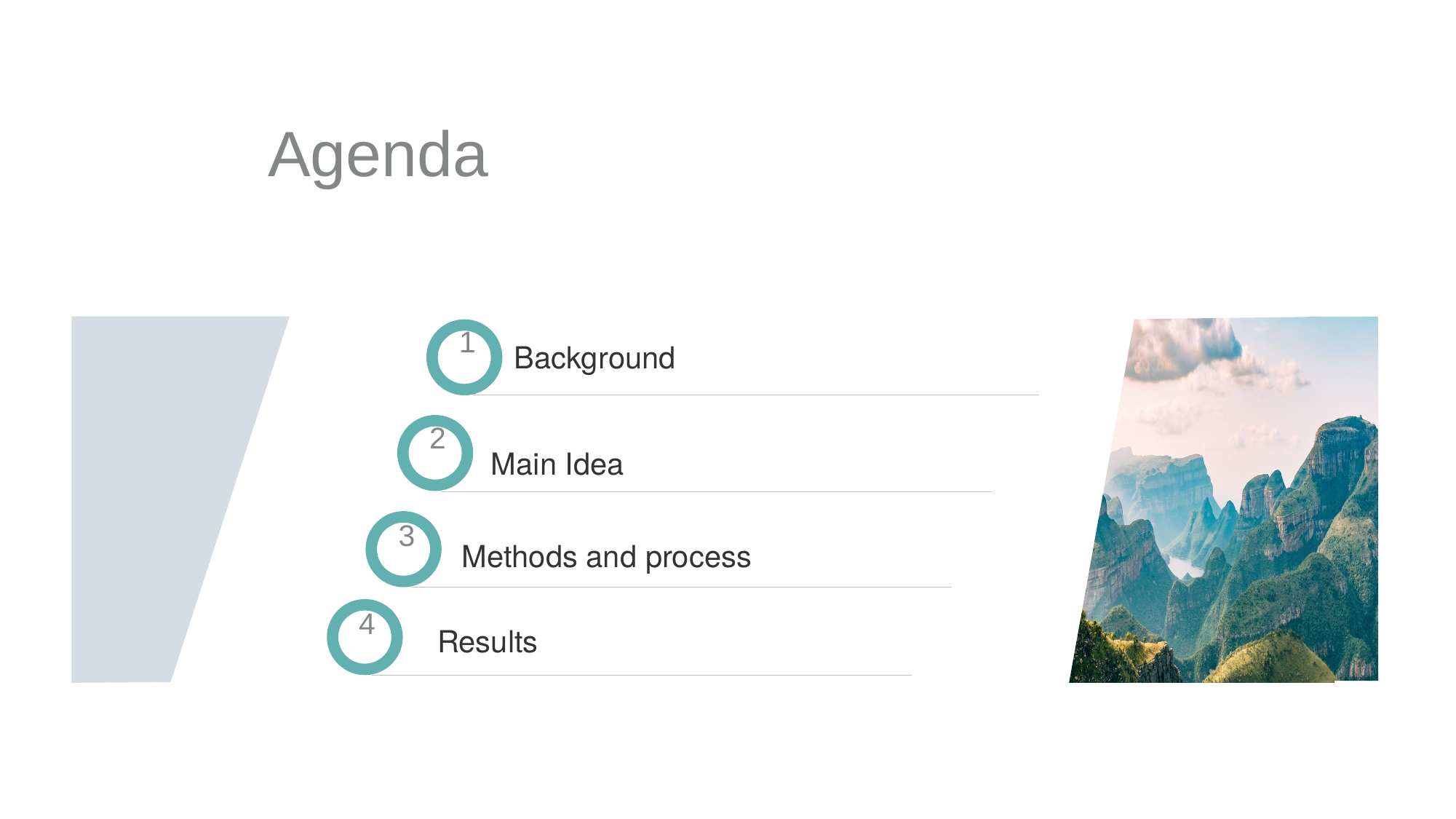

Agenda
1

# Background
2
Main Idea
3

Methods and process
4

Results